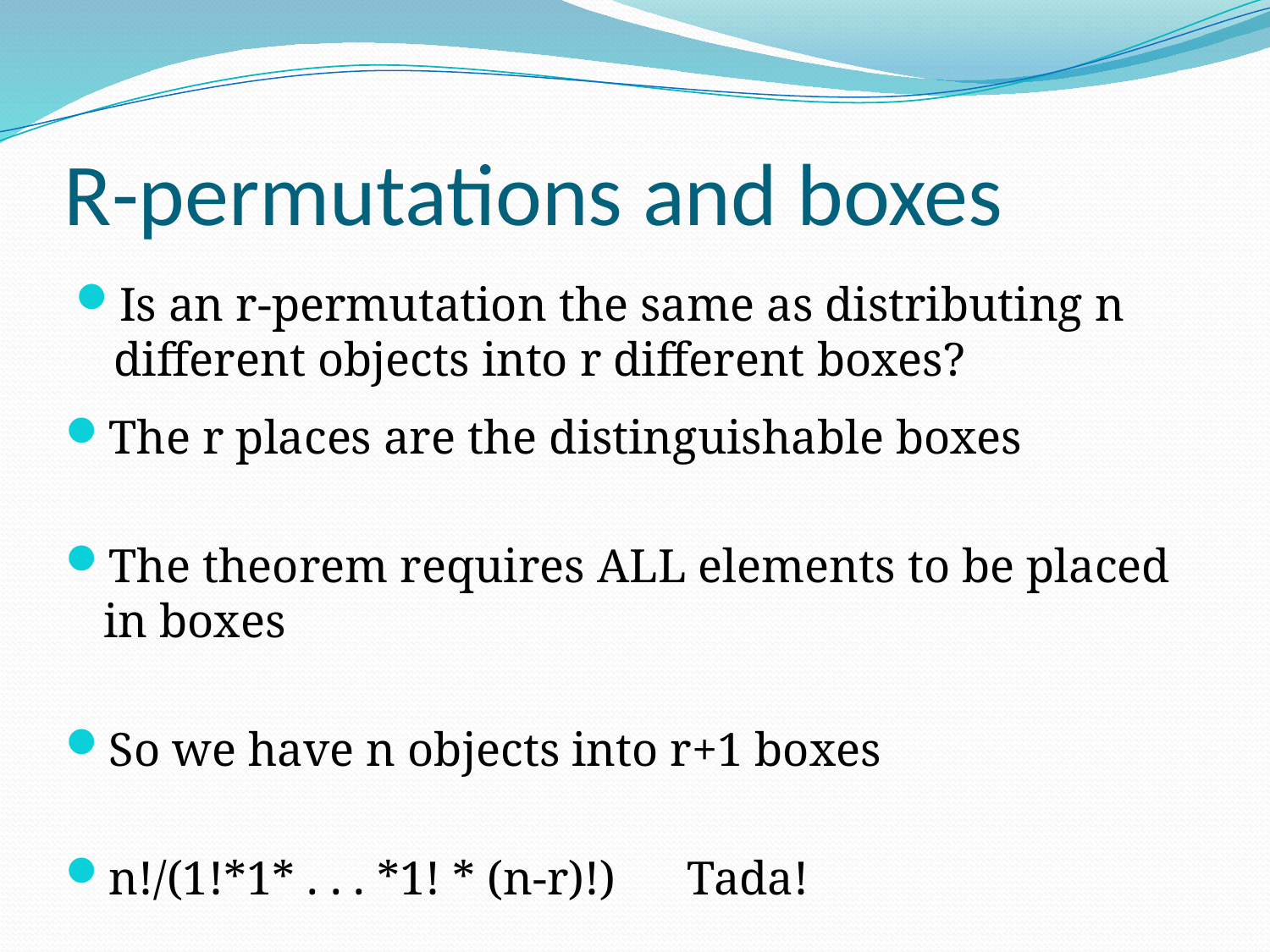

# R-permutations and boxes
Is an r-permutation the same as distributing n different objects into r different boxes?
The r places are the distinguishable boxes

The theorem requires ALL elements to be placed in boxes

So we have n objects into r+1 boxes

n!/(1!*1* . . . *1! * (n-r)!)      Tada!